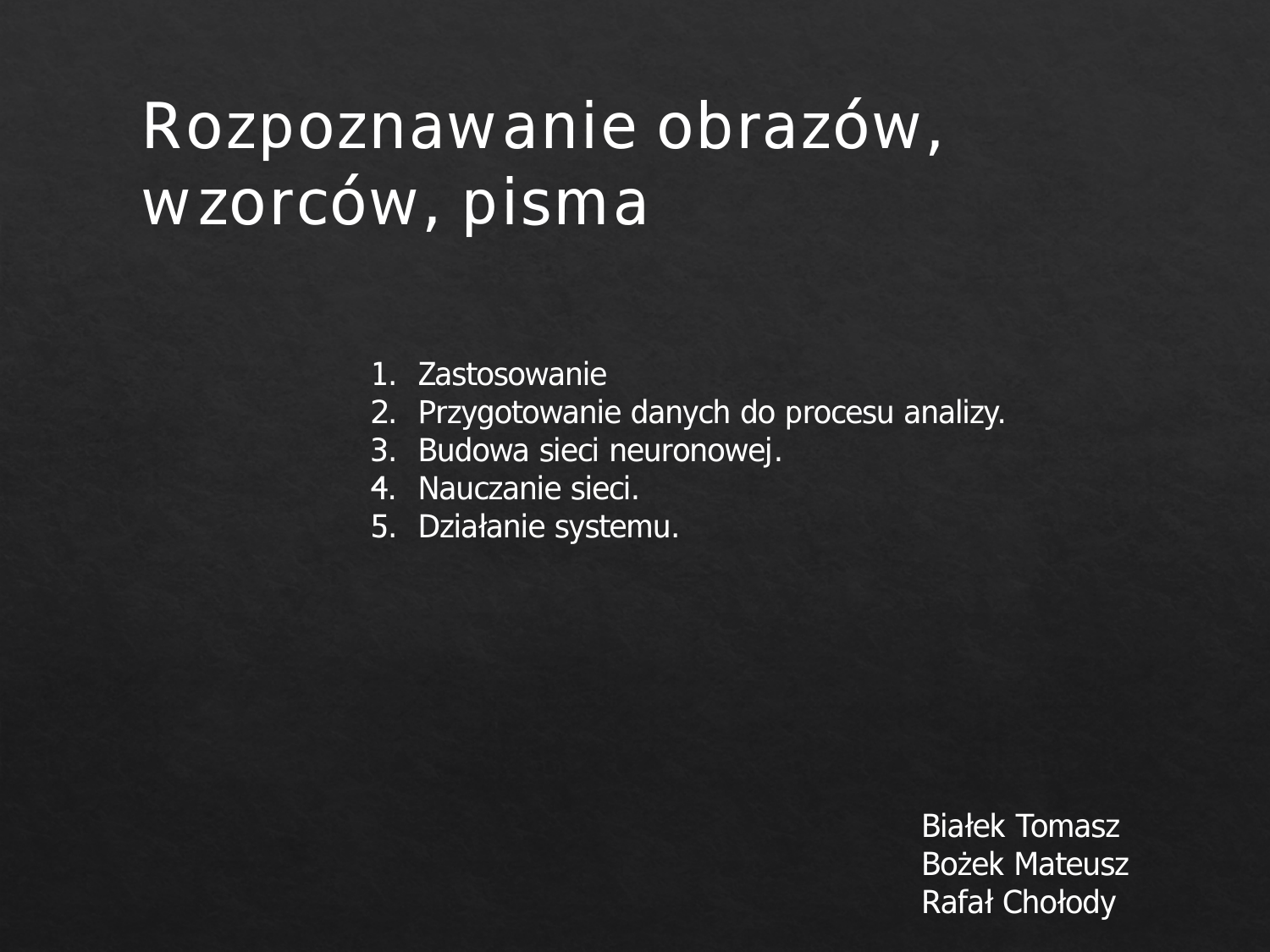

Rozpoznawanie obrazów, wzorców, pisma
Zastosowanie
Przygotowanie danych do procesu analizy.
Budowa sieci neuronowej.
Nauczanie sieci.
Działanie systemu.
Białek Tomasz
Bożek Mateusz
Rafał Chołody